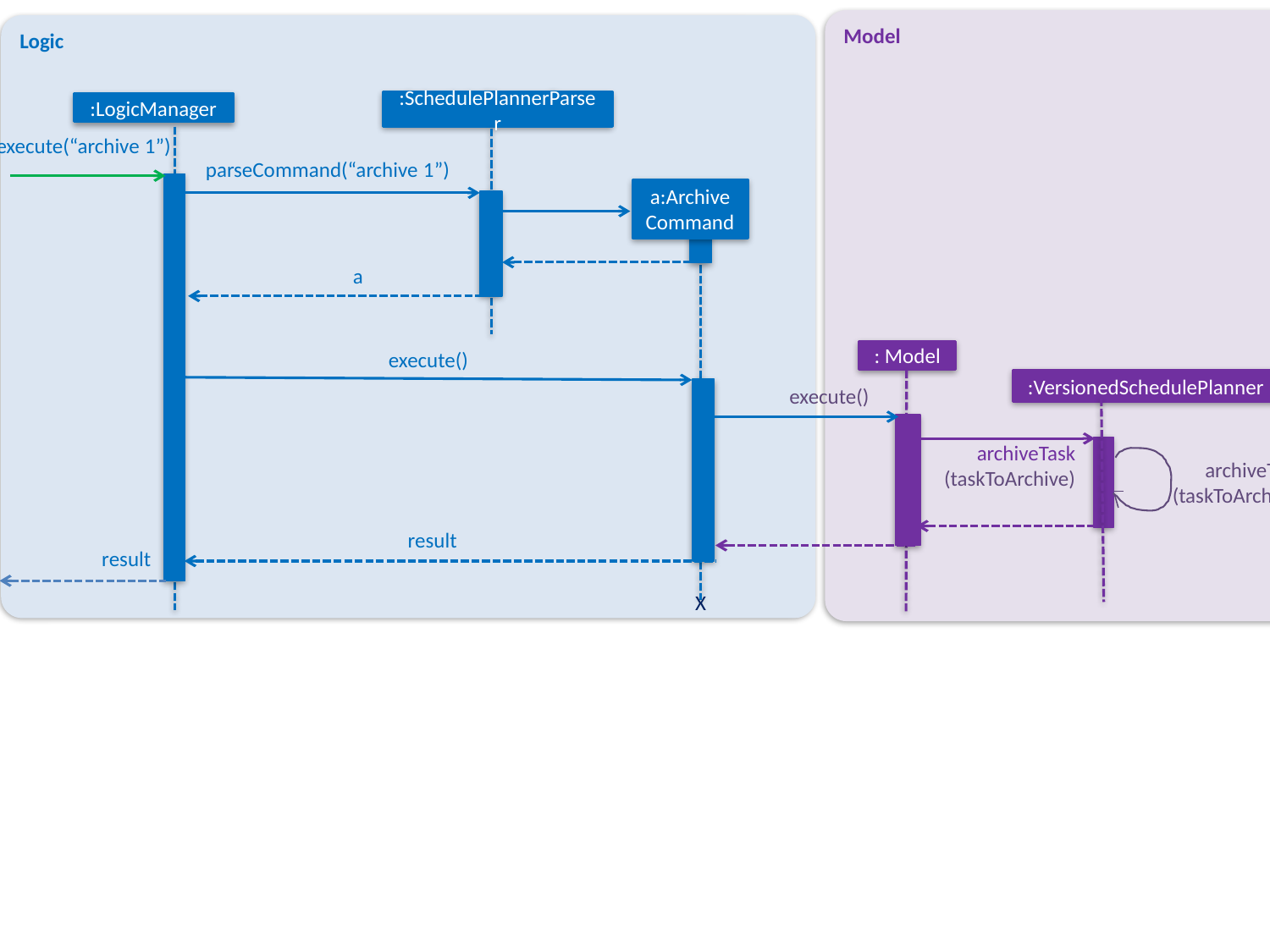

Model
Logic
:SchedulePlannerParser
:LogicManager
execute(“archive 1”)
parseCommand(“archive 1”)

a:Archive
Command

a
: Model
execute()
:VersionedSchedulePlanner

execute()

  archiveTask
(taskToArchive)

archiveTask
(taskToArchive)
result
result
X